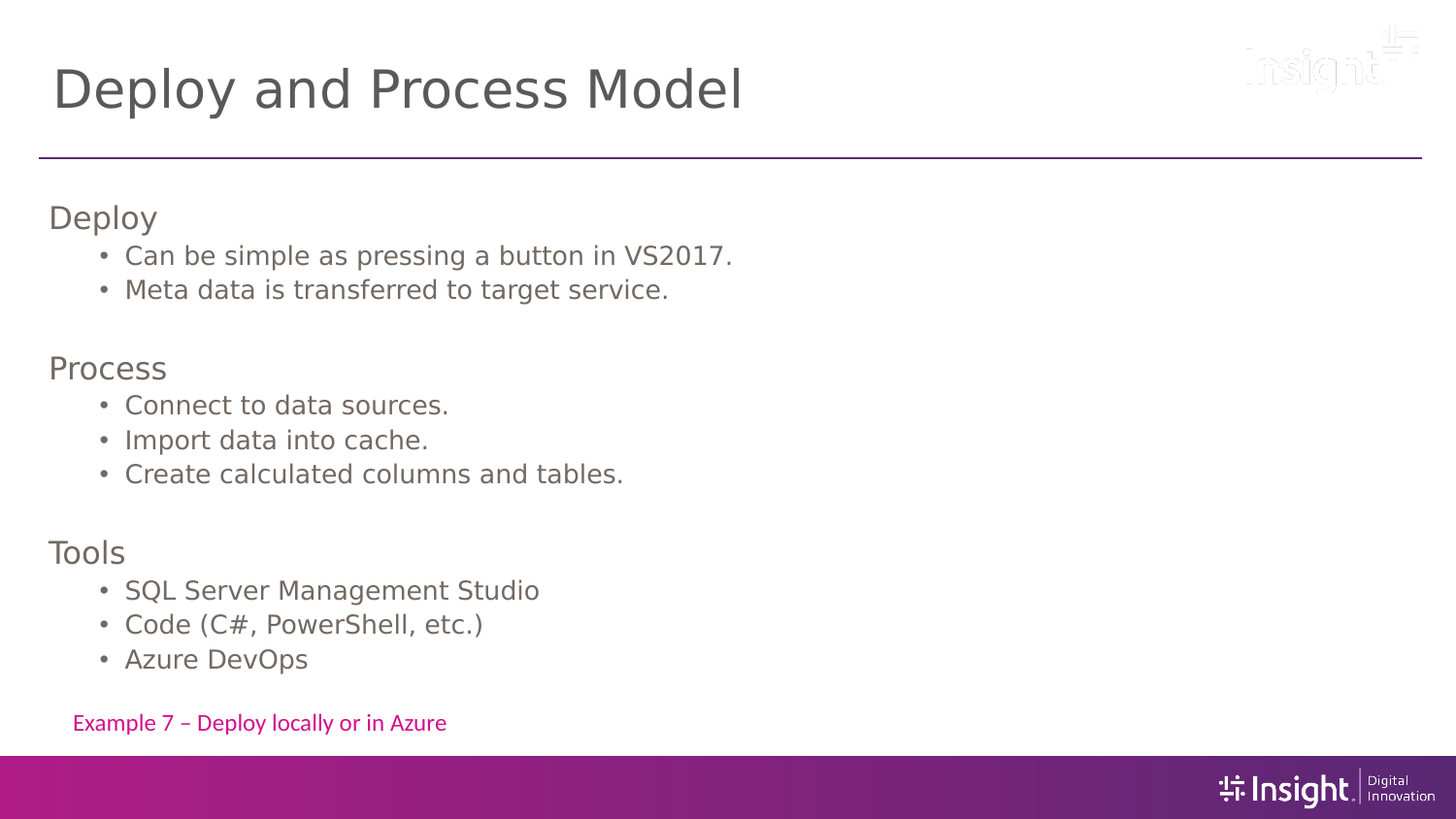

# Deploy and Process Model
Deploy
Can be simple as pressing a button in VS2017.
Meta data is transferred to target service.

Process
Connect to data sources.
Import data into cache.
Create calculated columns and tables.

Tools
SQL Server Management Studio
Code (C#, PowerShell, etc.)
Azure DevOps

Example 7 – Deploy locally or in Azure